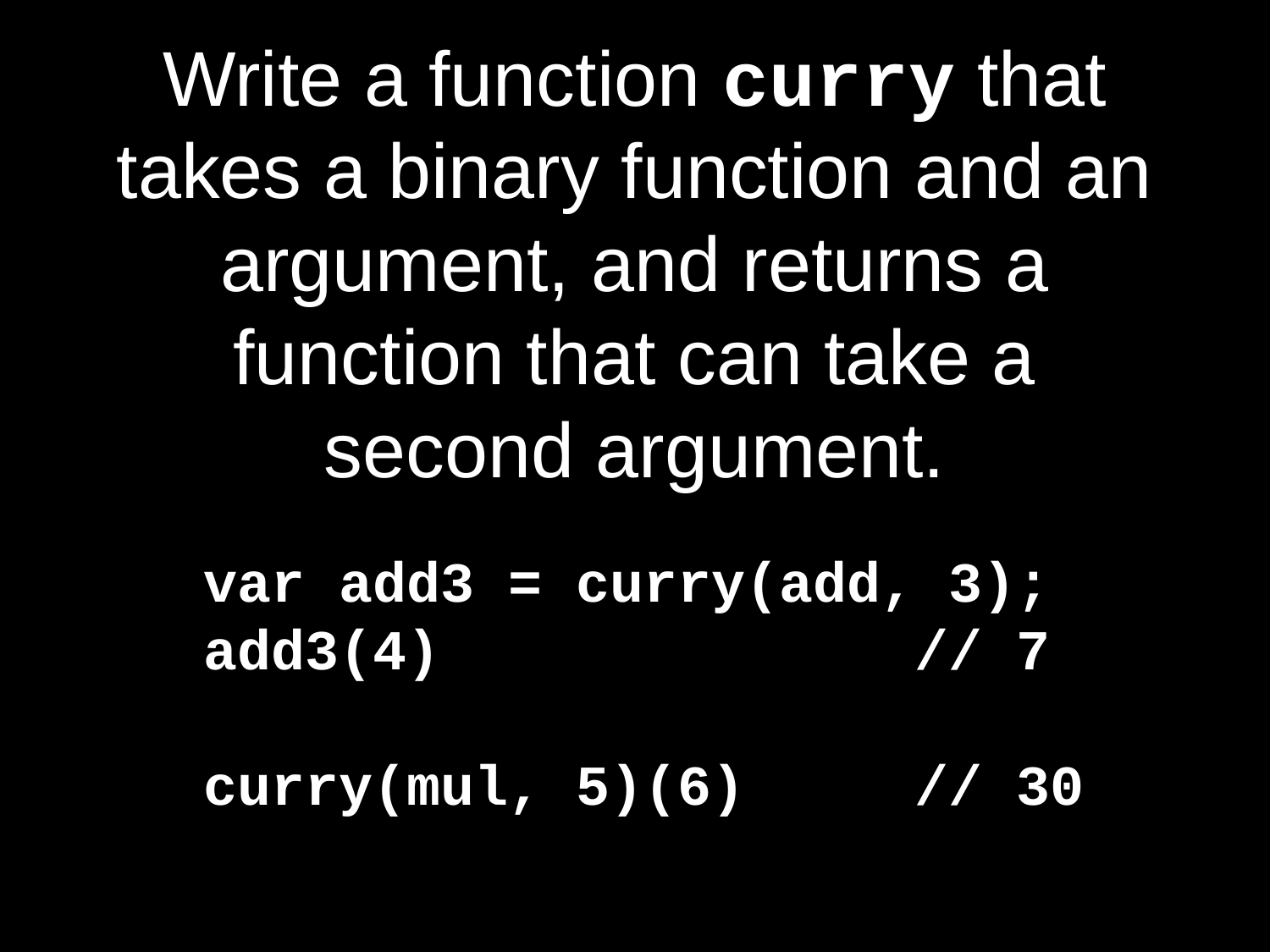

# Write a function curry that takes a binary function and an argument, and returns a function that can take a second argument.
var add3 = curry(add, 3);
add3(4)              // 7

curry(mul, 5)(6)     // 30